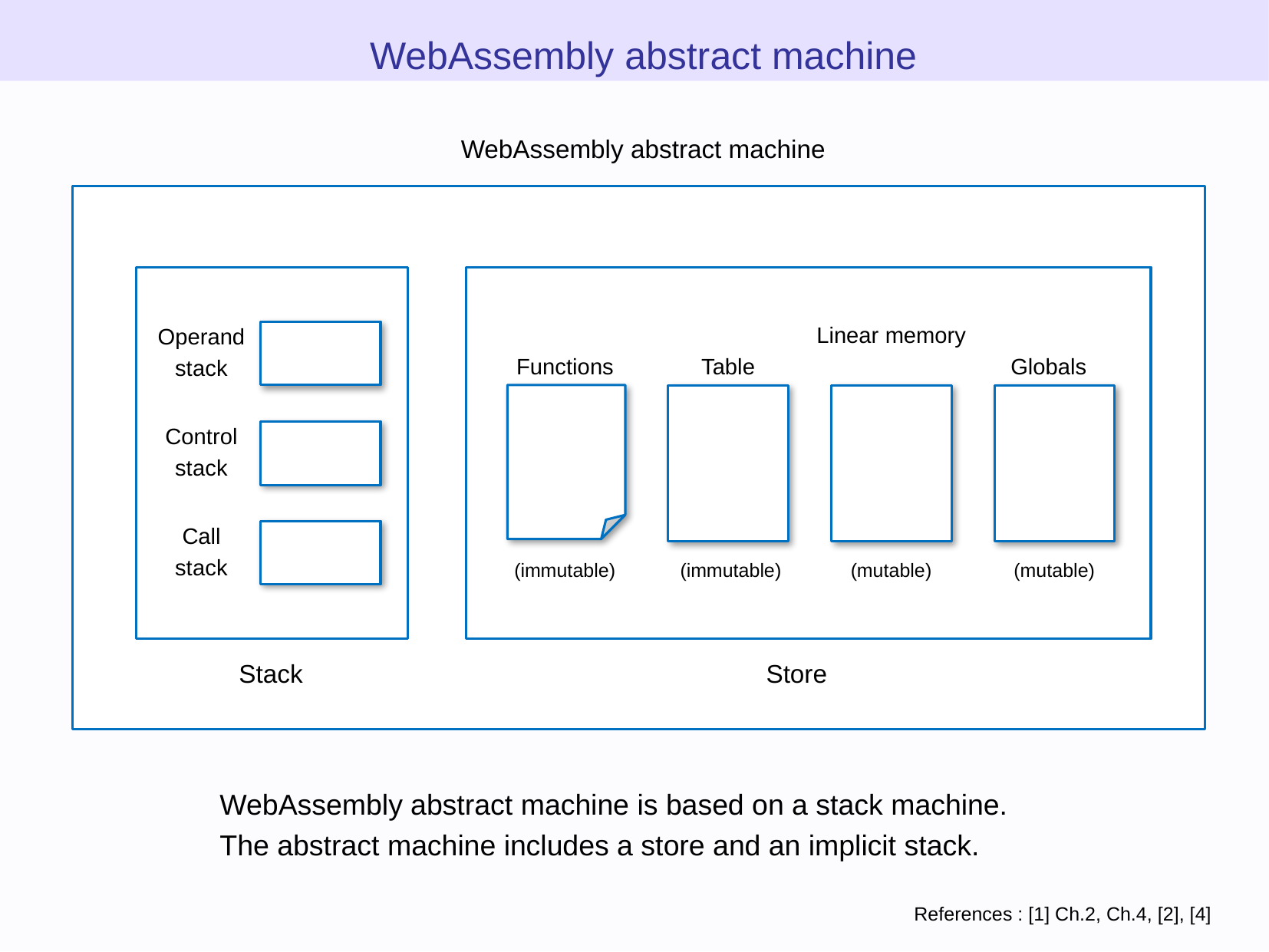

WebAssembly abstract machine
WebAssembly abstract machine

Linear memory
Operand
stack

Functions
Table
Globals

Control
stack

Call
stack

(immutable)
(immutable)
(mutable)
(mutable)
Stack
Store
WebAssembly abstract machine is based on a stack machine.
The abstract machine includes a store and an implicit stack.
References : [1] Ch.2, Ch.4, [2], [4]